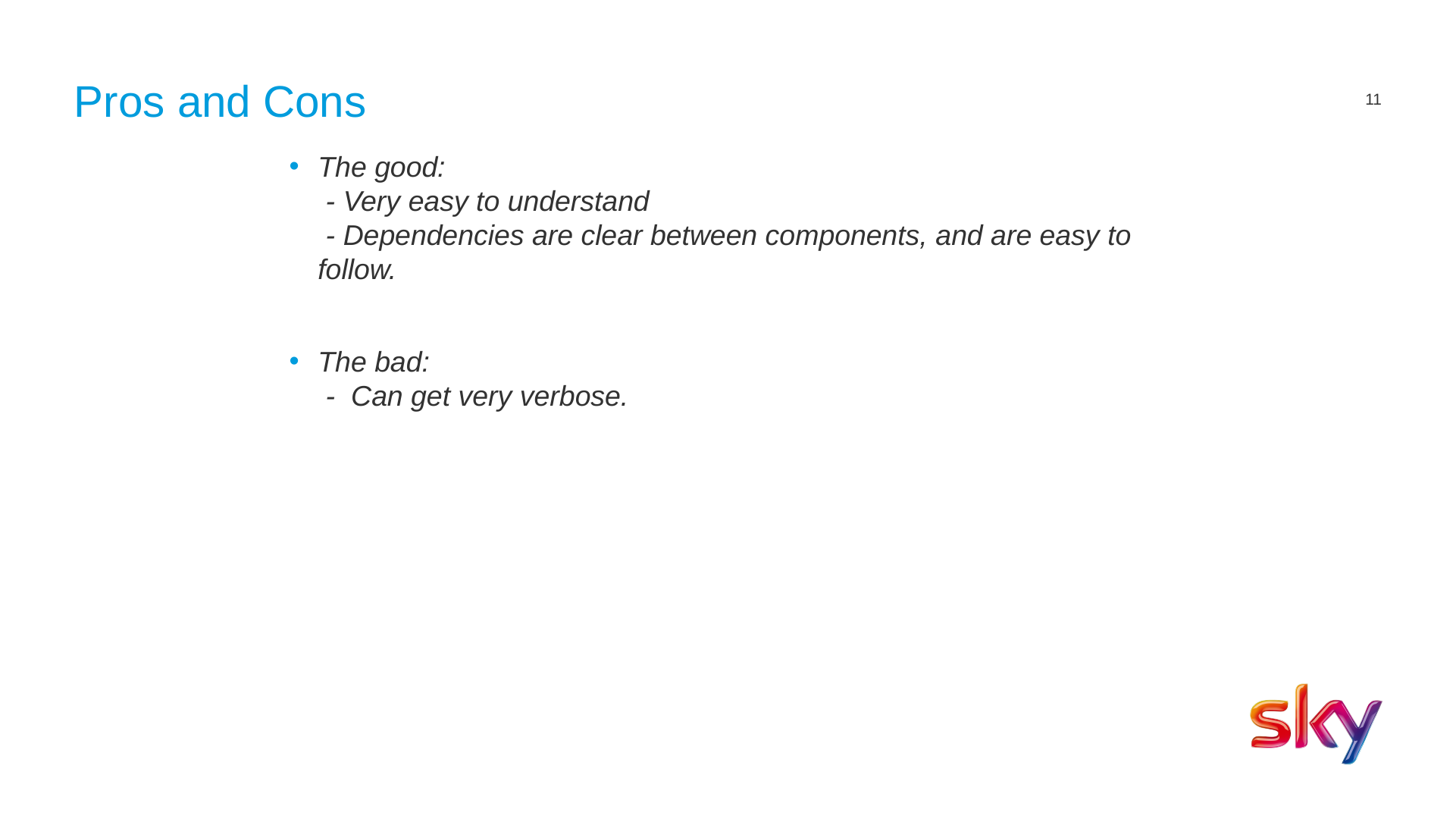

# Pros and Cons
The good:
 - Very easy to understand
 - Dependencies are clear between components, and are easy to follow.

The bad:
 -  Can get very verbose.